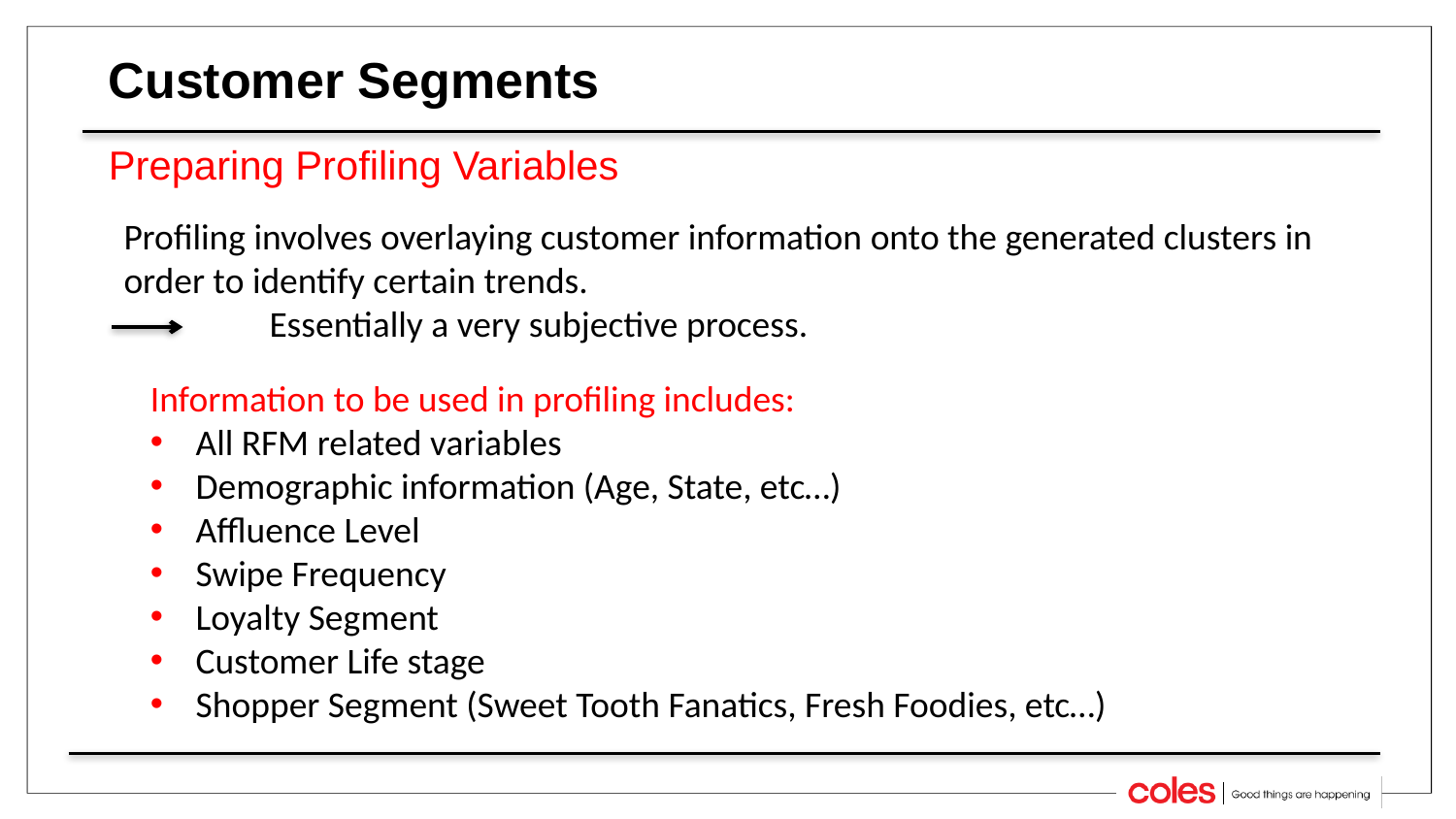

# Customer Segments
Preparing Profiling Variables
Profiling involves overlaying customer information onto the generated clusters in order to identify certain trends.
	Essentially a very subjective process.
Information to be used in profiling includes:
All RFM related variables
Demographic information (Age, State, etc…)
Affluence Level
Swipe Frequency
Loyalty Segment
Customer Life stage
Shopper Segment (Sweet Tooth Fanatics, Fresh Foodies, etc…)